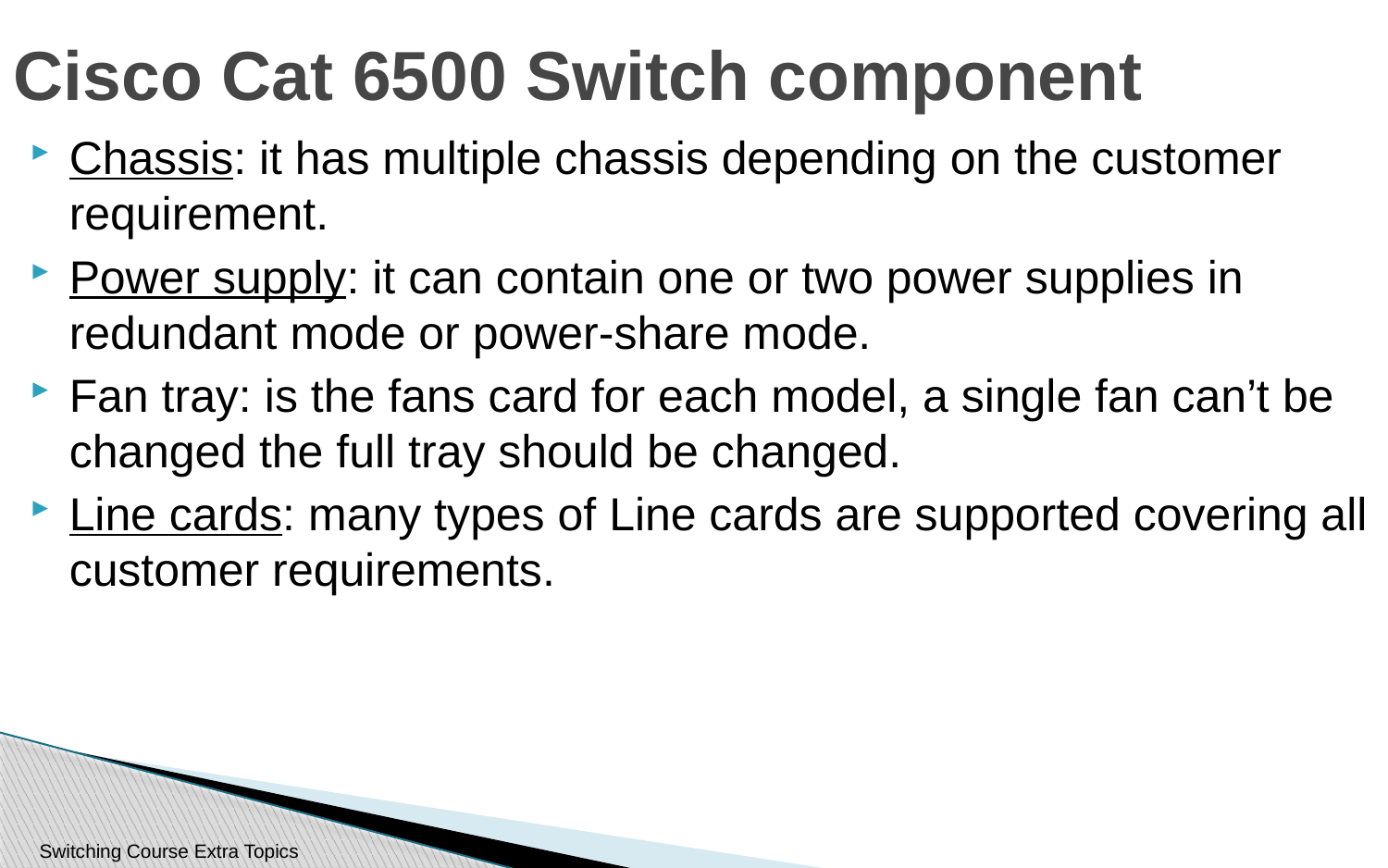

# Cisco Cat 6500 Switch component
Chassis: it has multiple chassis depending on the customer requirement.
Power supply: it can contain one or two power supplies in redundant mode or power-share mode.
Fan tray: is the fans card for each model, a single fan can’t be changed the full tray should be changed.
Line cards: many types of Line cards are supported covering all customer requirements.